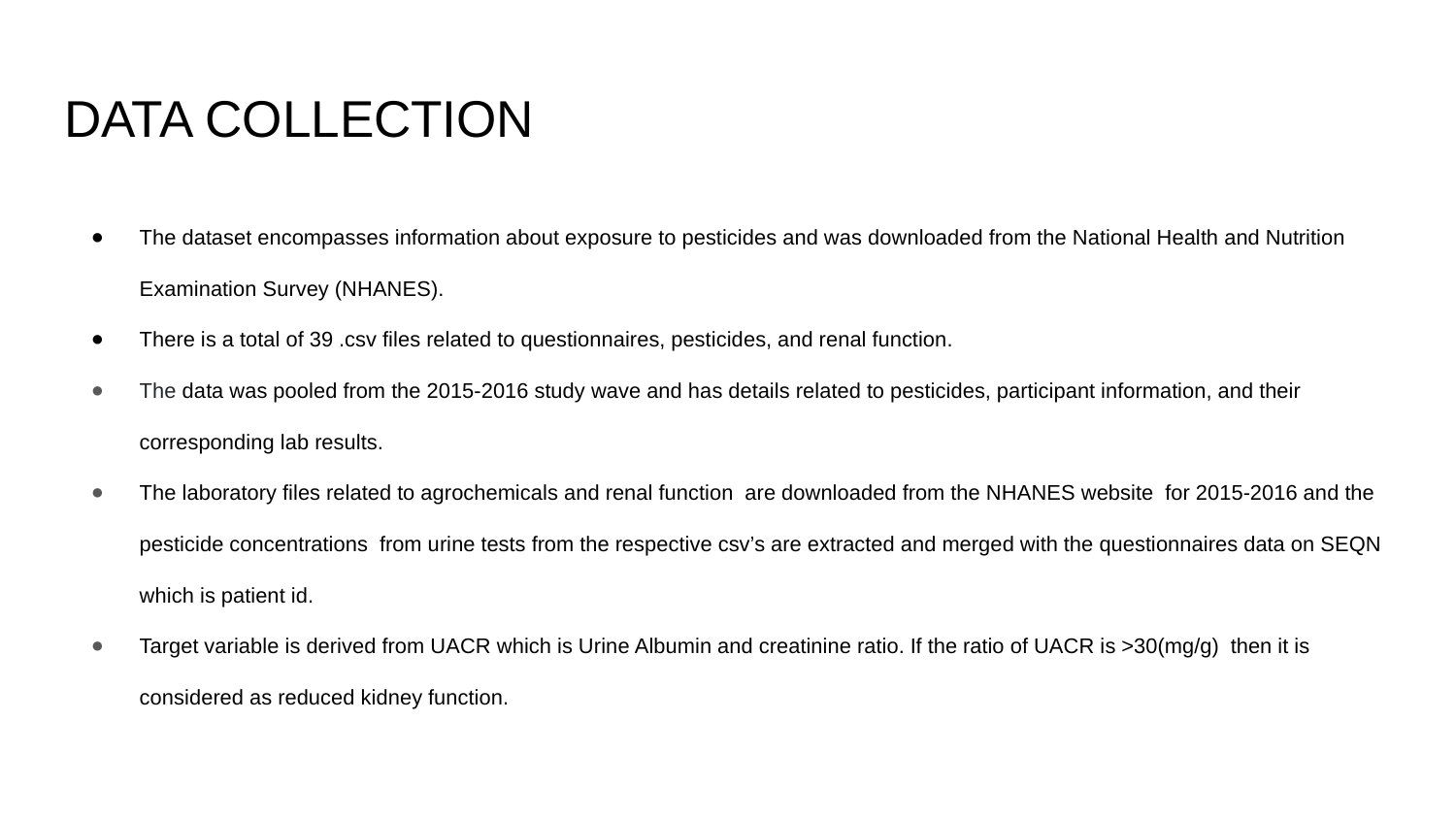

# DATA COLLECTION
The dataset encompasses information about exposure to pesticides and was downloaded from the National Health and Nutrition Examination Survey (NHANES).
There is a total of 39 .csv files related to questionnaires, pesticides, and renal function.
The data was pooled from the 2015-2016 study wave and has details related to pesticides, participant information, and their corresponding lab results.
The laboratory files related to agrochemicals and renal function  are downloaded from the NHANES website  for 2015-2016 and the pesticide concentrations  from urine tests from the respective csv’s are extracted and merged with the questionnaires data on SEQN which is patient id.
Target variable is derived from UACR which is Urine Albumin and creatinine ratio. If the ratio of UACR is >30(mg/g)  then it is considered as reduced kidney function.